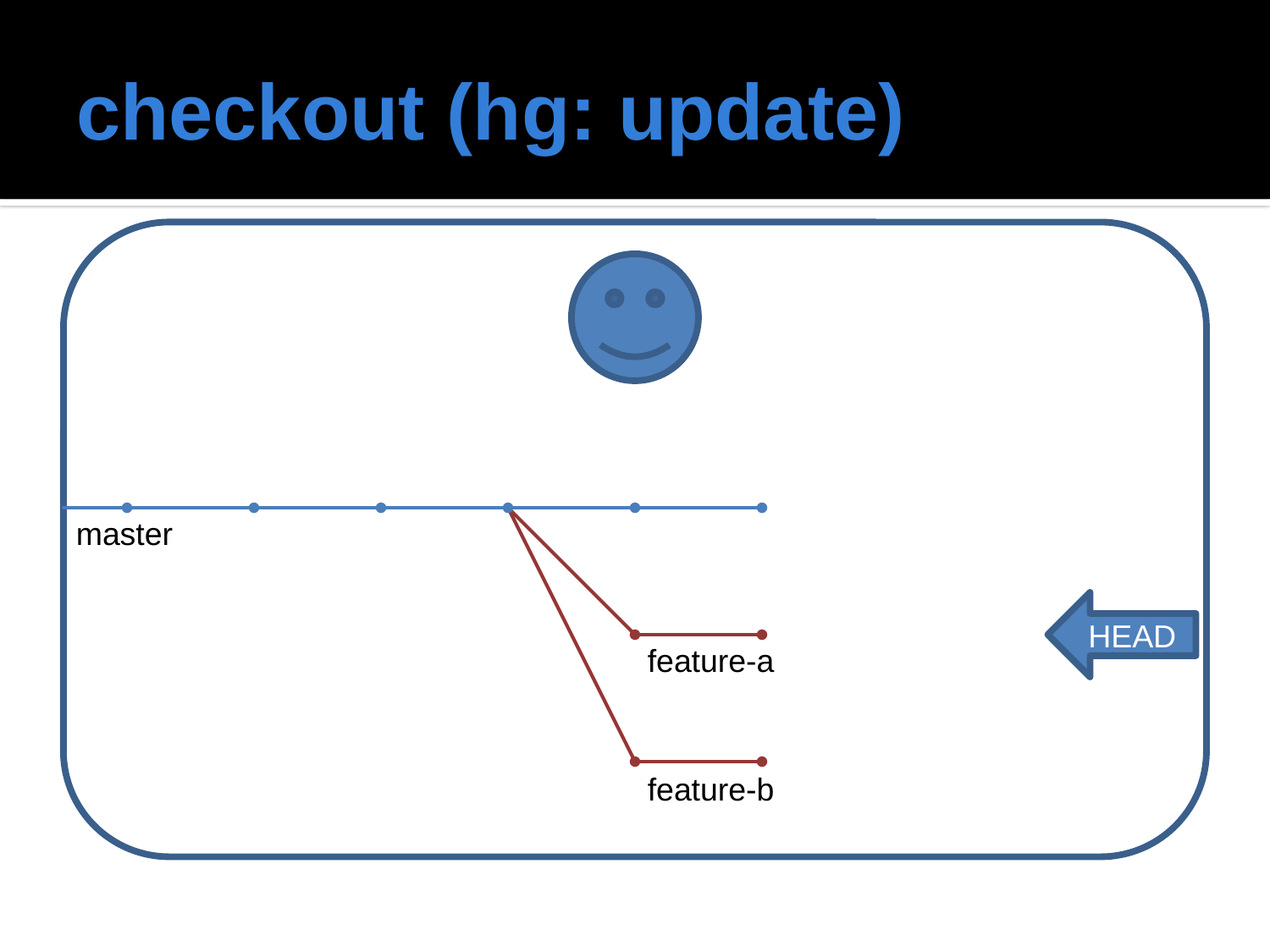

# checkout (hg: update)

master
HEAD
feature-a
feature-b